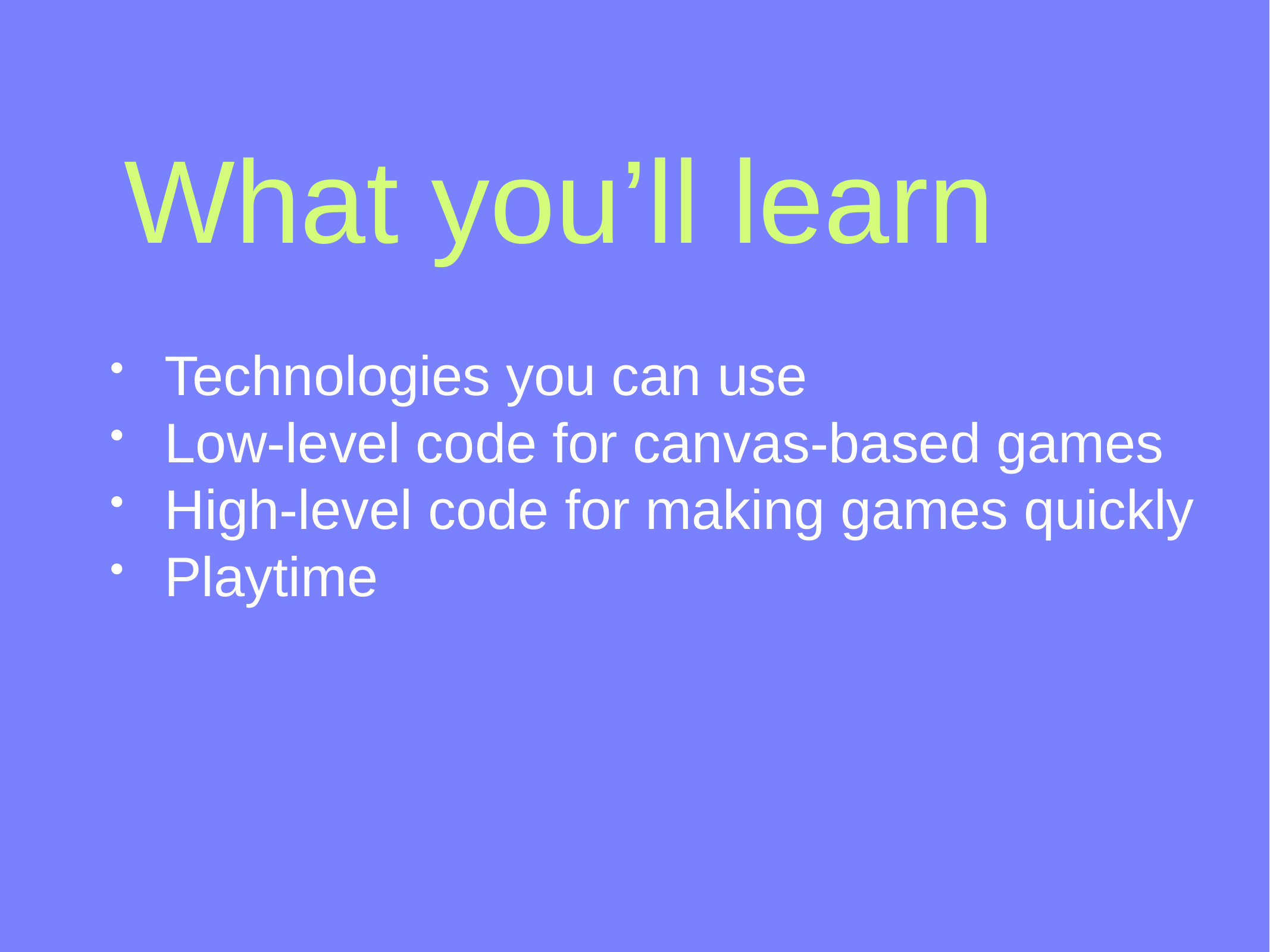

# What you’ll learn
Technologies you can use
Low-level code for canvas-based games
High-level code for making games quickly
Playtime